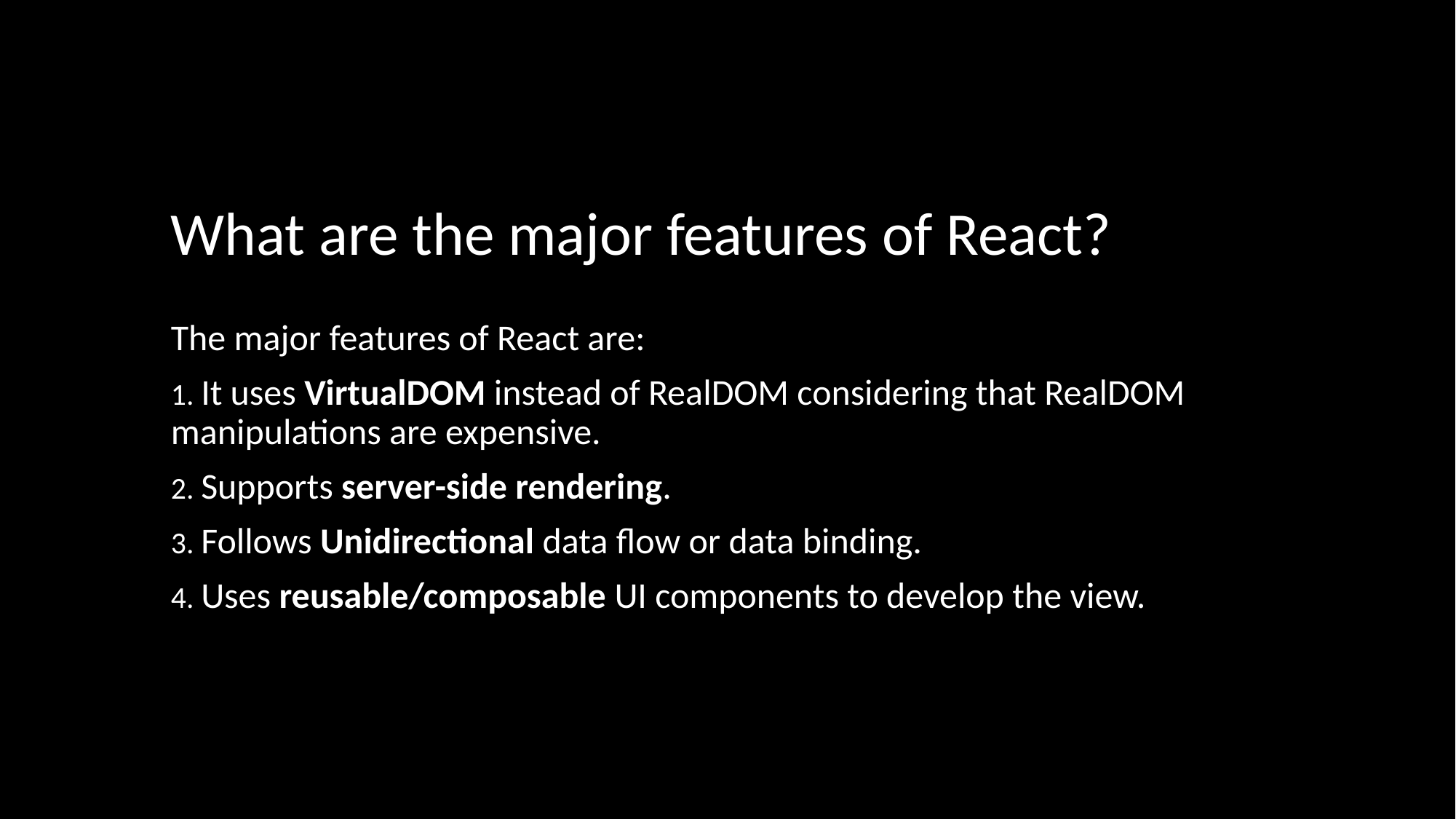

# What are the major features of React?
The major features of React are:
1. It uses VirtualDOM instead of RealDOM considering that RealDOM manipulations are expensive.
2. Supports server-side rendering.
3. Follows Unidirectional data flow or data binding.
4. Uses reusable/composable UI components to develop the view.